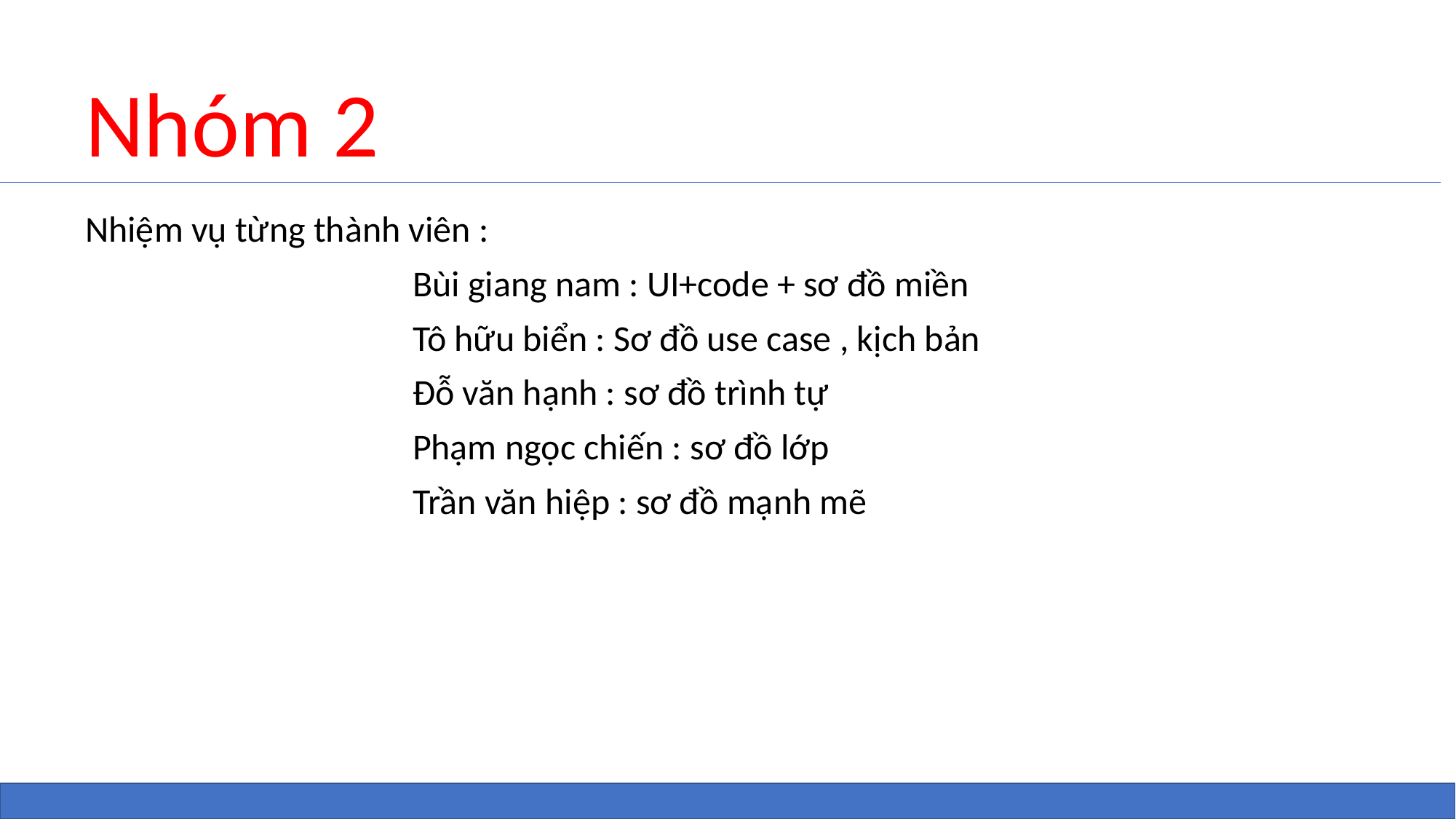

# Nhóm 2
Nhiệm vụ từng thành viên :
			Bùi giang nam : UI+code + sơ đồ miền
			Tô hữu biển : Sơ đồ use case , kịch bản
			Đỗ văn hạnh : sơ đồ trình tự
			Phạm ngọc chiến : sơ đồ lớp
			Trần văn hiệp : sơ đồ mạnh mẽ